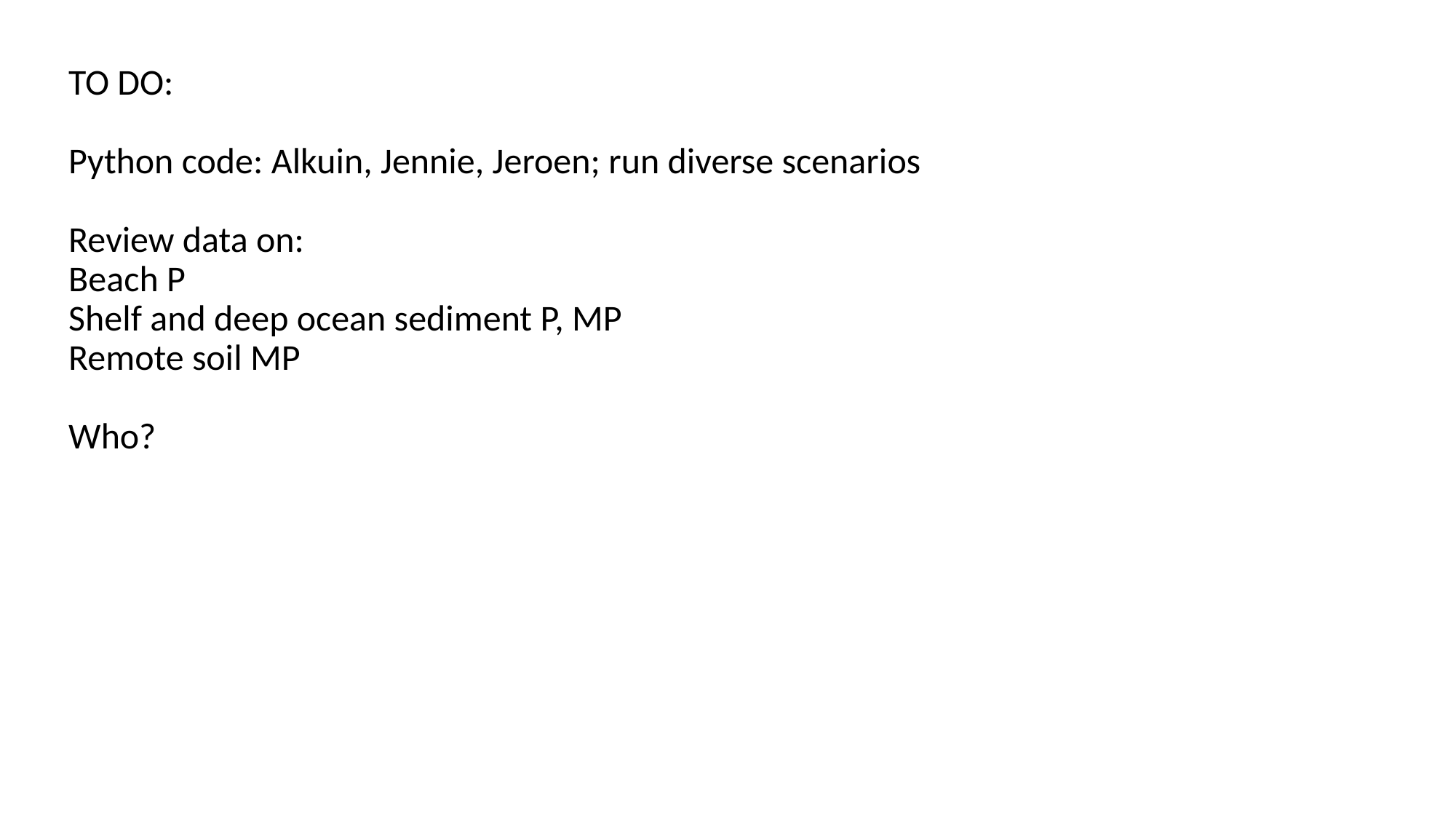

# TO DO: Python code: Alkuin, Jennie, Jeroen; run diverse scenarios Review data on: Beach P Shelf and deep ocean sediment P, MP Remote soil MP Who?